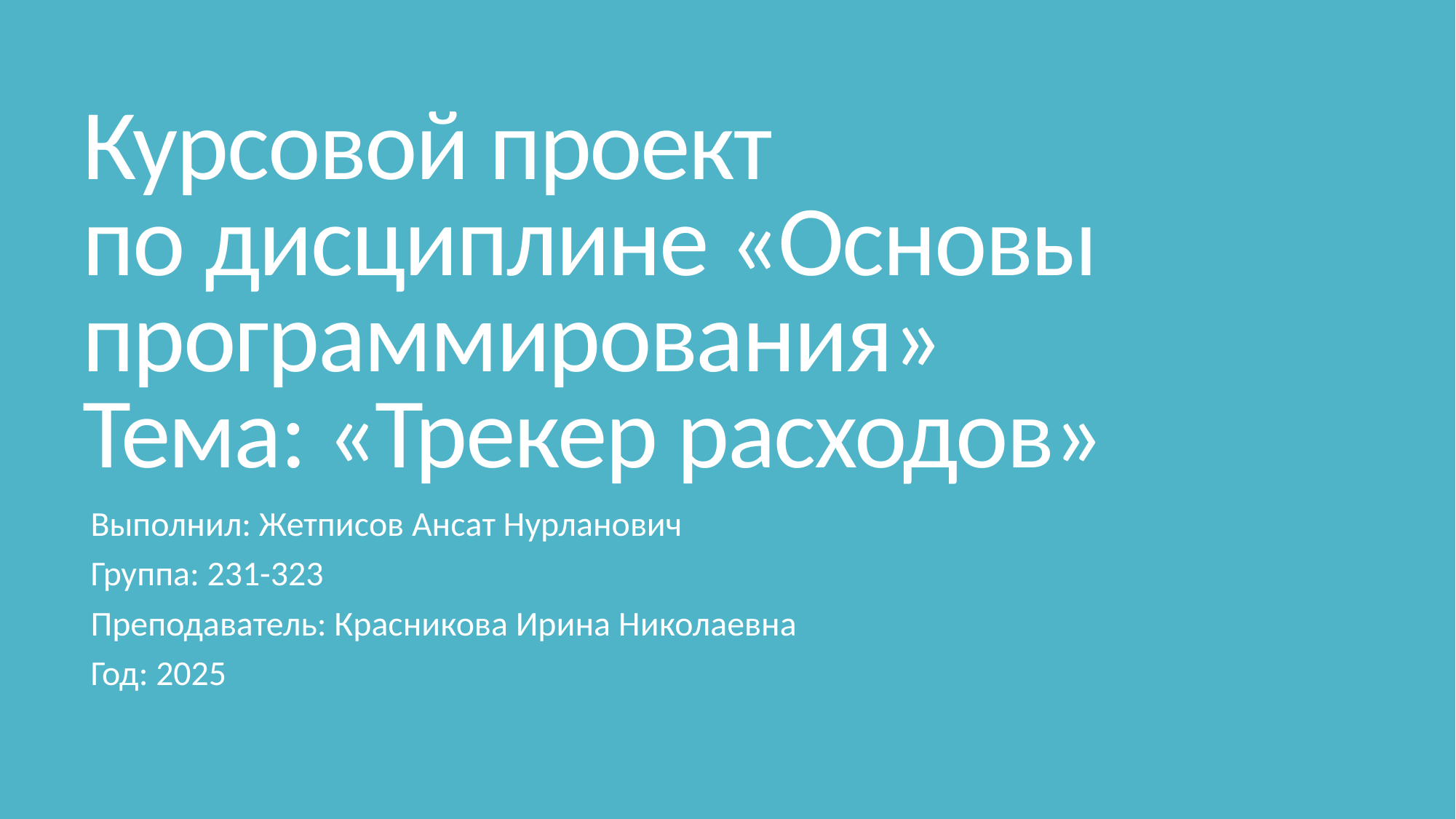

# Курсовой проект по дисциплине «Основы программирования» Тема: «Трекер расходов»
Выполнил: Жетписов Ансат Нурланович
Группа: 231-323
Преподаватель: Красникова Ирина Николаевна
Год: 2025